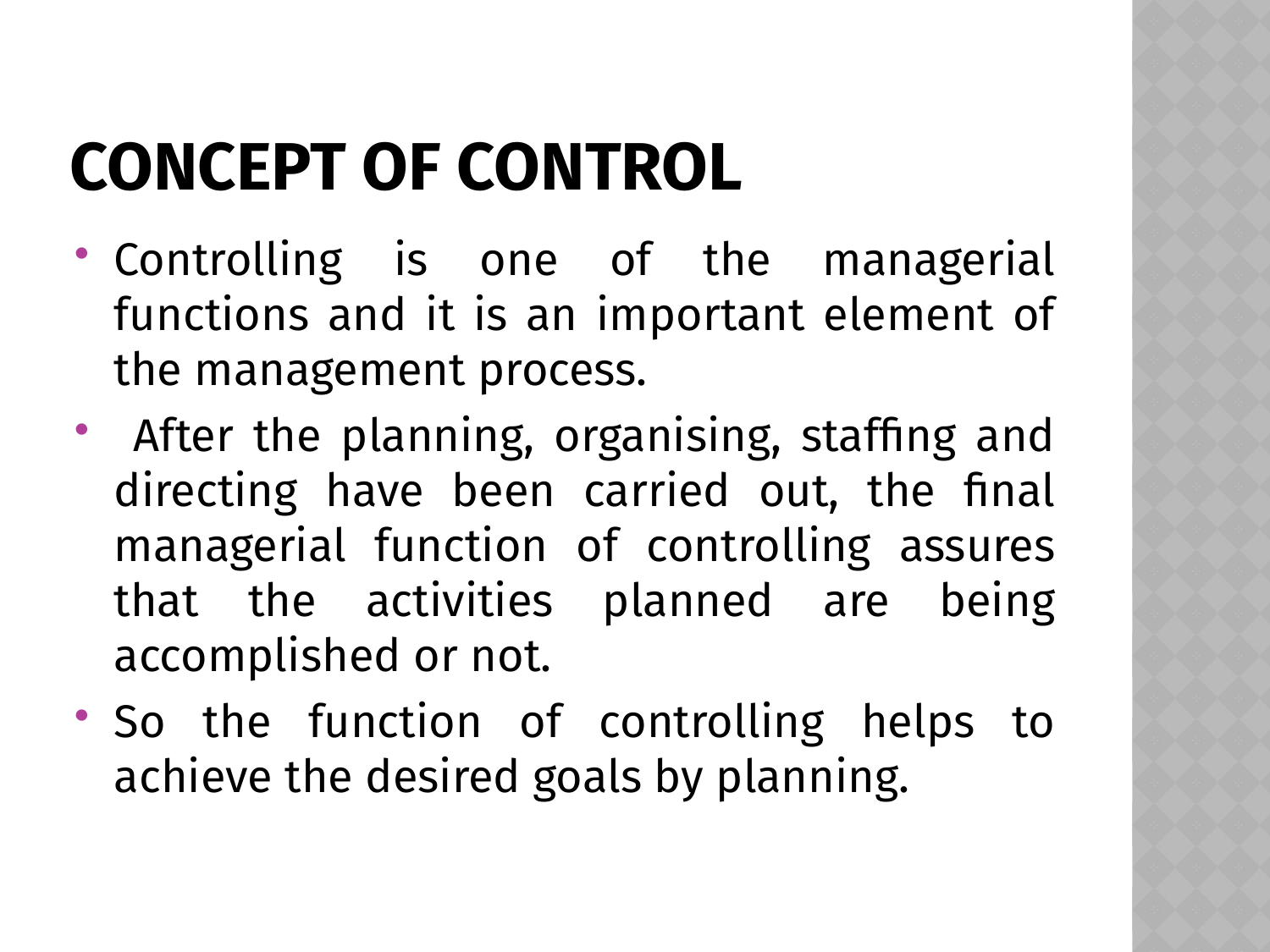

# Concept of control
Controlling is one of the managerial functions and it is an important element of the management process.
 After the planning, organising, staffing and directing have been carried out, the final managerial function of controlling assures that the activities planned are being accomplished or not.
So the function of controlling helps to achieve the desired goals by planning.